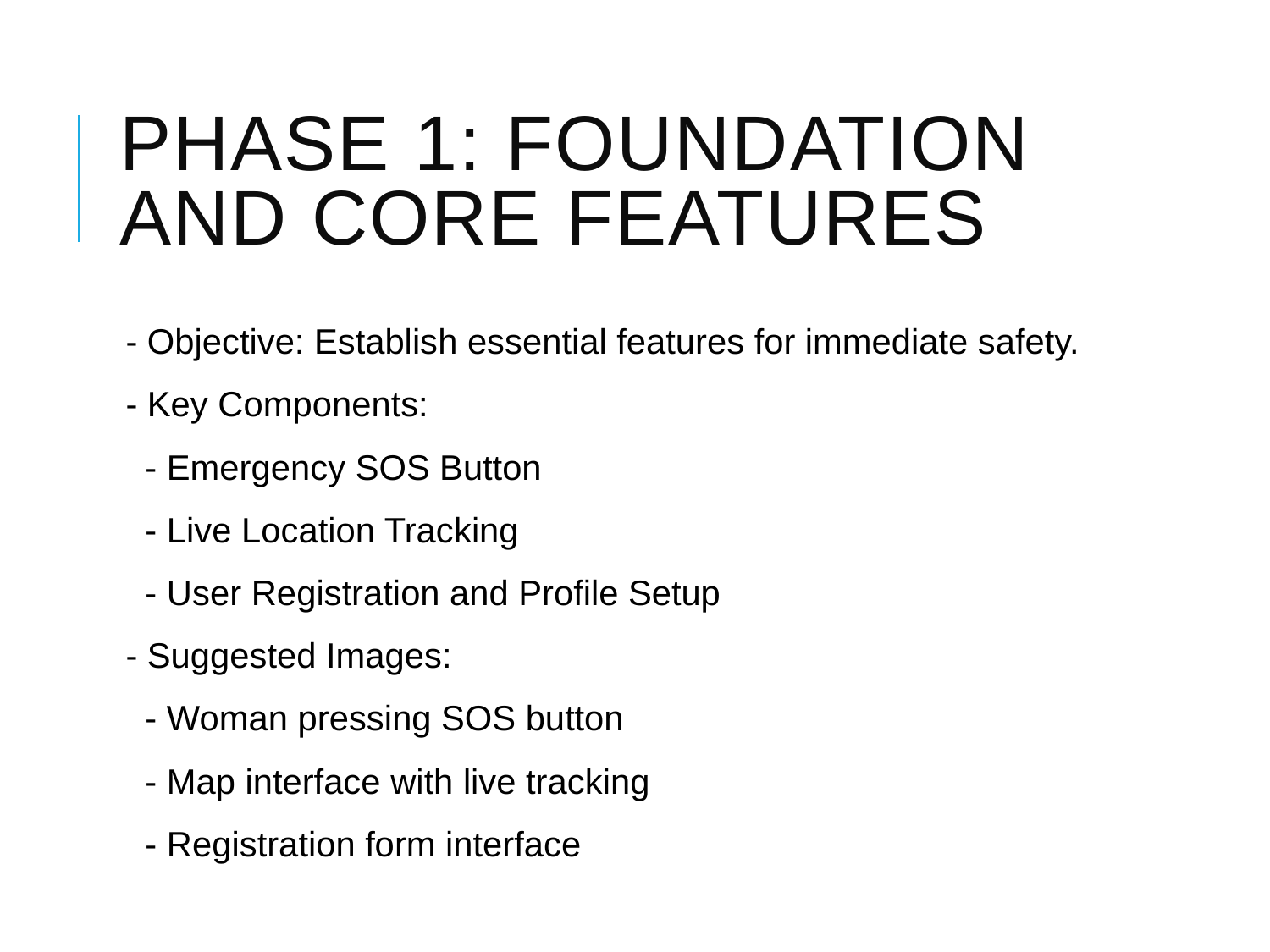

# Phase 1: Foundation and Core Features
- Objective: Establish essential features for immediate safety.
- Key Components:
  - Emergency SOS Button
  - Live Location Tracking
  - User Registration and Profile Setup
- Suggested Images:
  - Woman pressing SOS button
  - Map interface with live tracking
  - Registration form interface